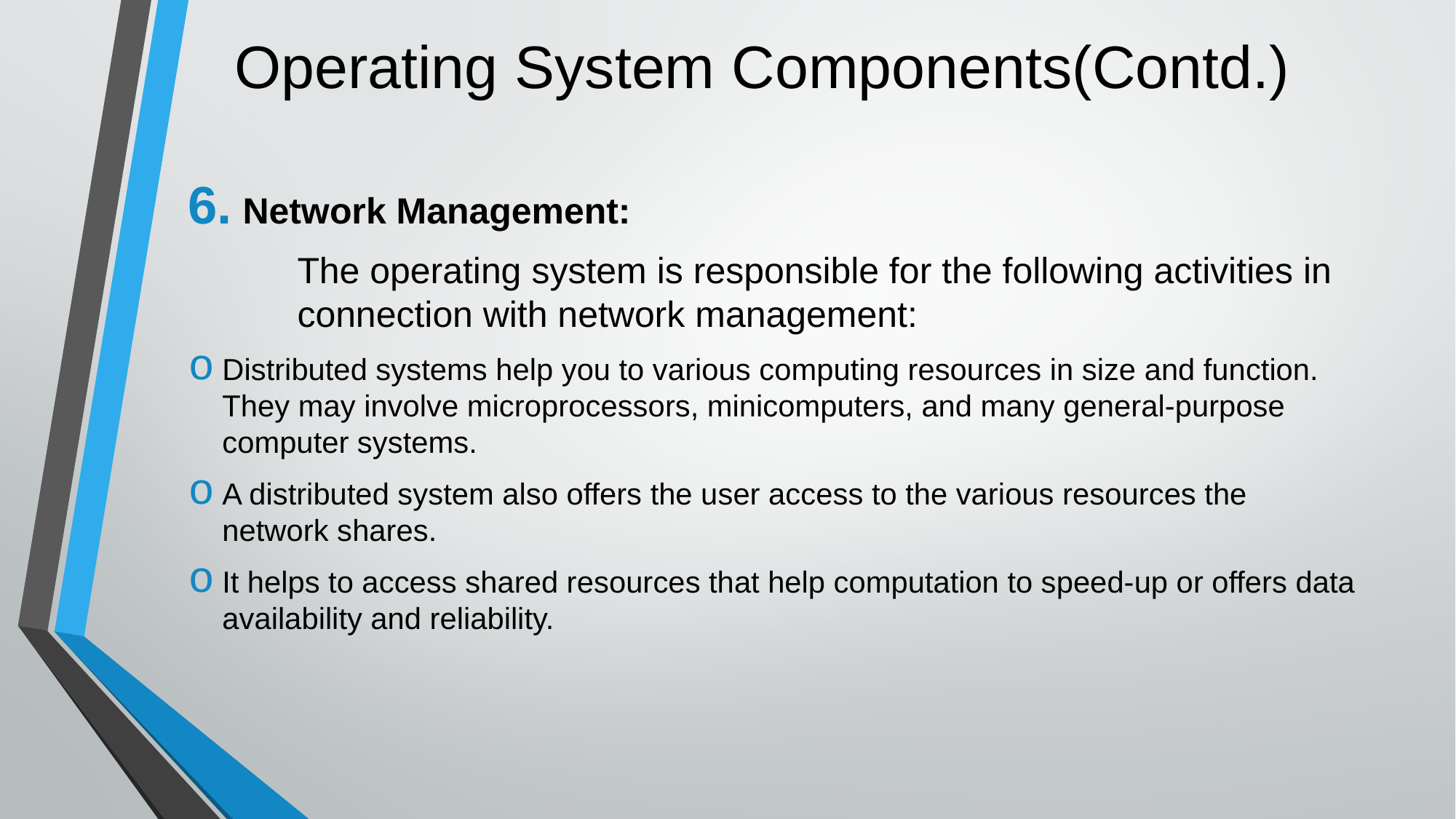

# Operating System Components(Contd.)
Network Management:
	The operating system is responsible for the following activities in 	connection with network management:
Distributed systems help you to various computing resources in size and function. They may involve microprocessors, minicomputers, and many general-purpose computer systems.
A distributed system also offers the user access to the various resources the network shares.
It helps to access shared resources that help computation to speed-up or offers data availability and reliability.